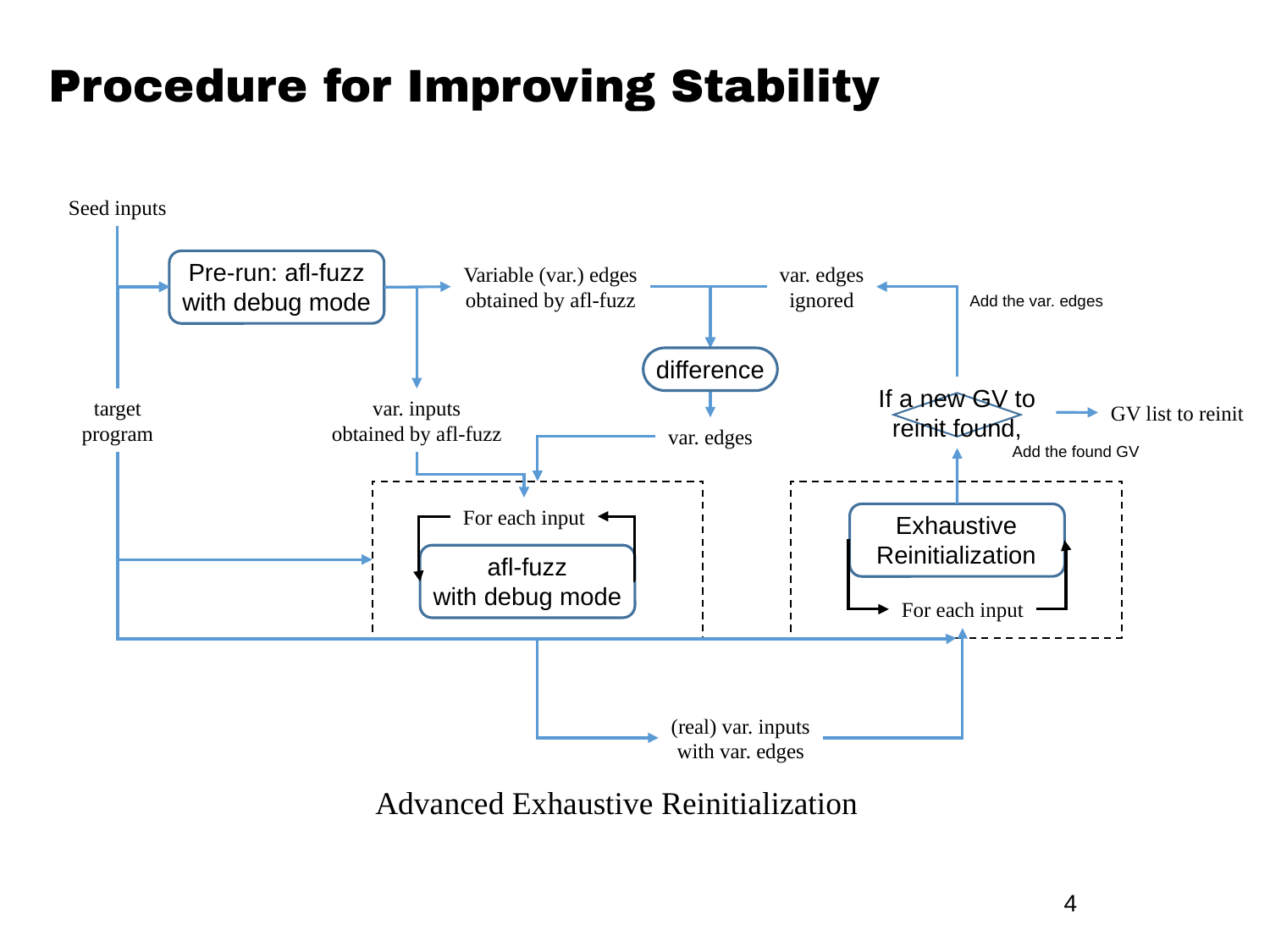

# Procedure for Improving Stability
Seed inputs
Pre-run: afl-fuzz
with debug mode

Variable (var.) edges
obtained by afl-fuzz
var. edges
ignored
Add the var. edges

difference
If a new GV to reinit found,
target
program
var. inputs
obtained by afl-fuzz

GV list to reinit
var. edges
Add the found GV

For each input
Exhaustive Reinitialization

afl-fuzz
with debug mode

For each input
(real) var. inputs
with var. edges
Advanced Exhaustive Reinitialization